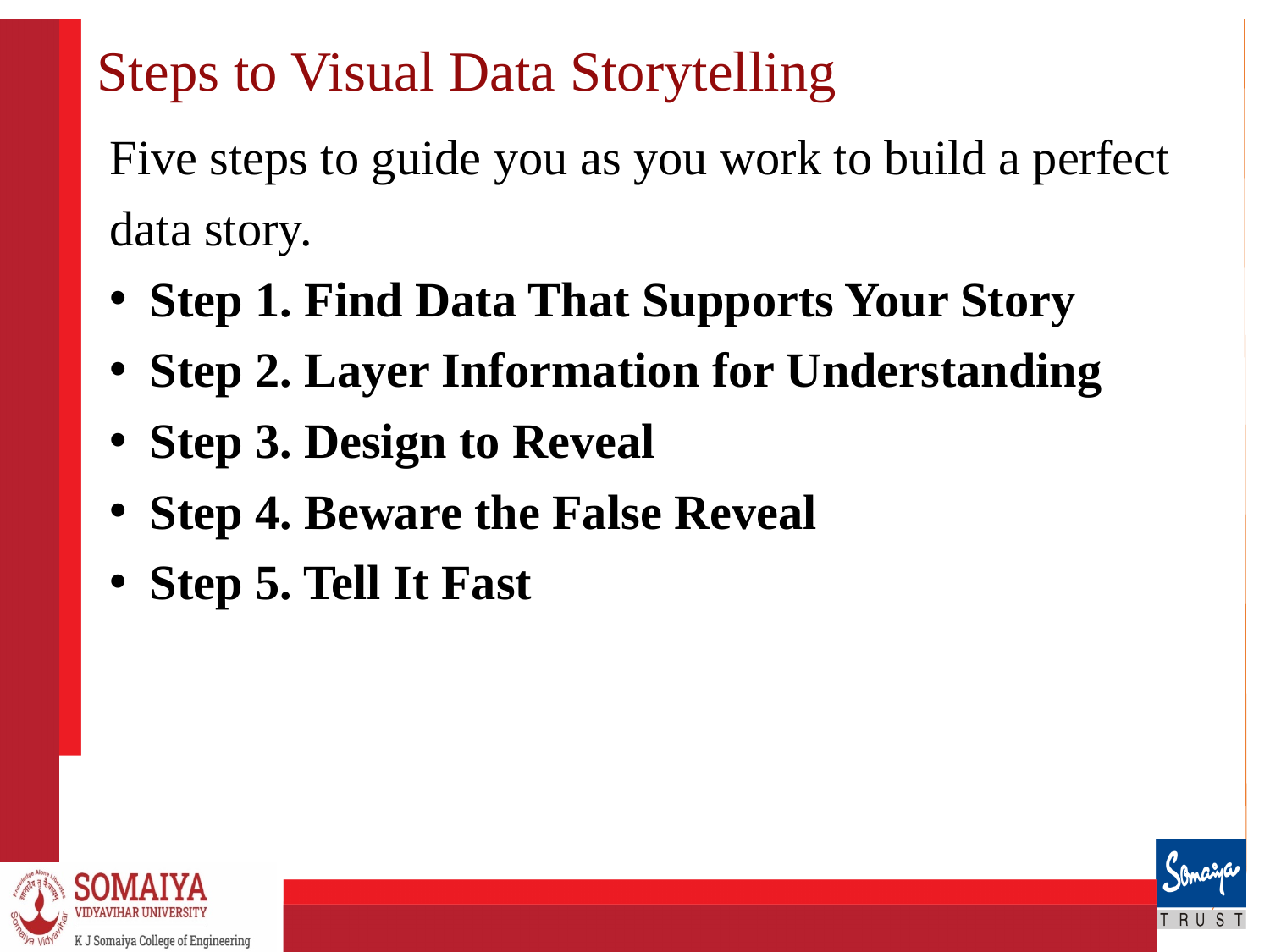

# Steps to Visual Data Storytelling
Five steps to guide you as you work to build a perfect
data story.
Step 1. Find Data That Supports Your Story
Step 2. Layer Information for Understanding
Step 3. Design to Reveal
Step 4. Beware the False Reveal
Step 5. Tell It Fast